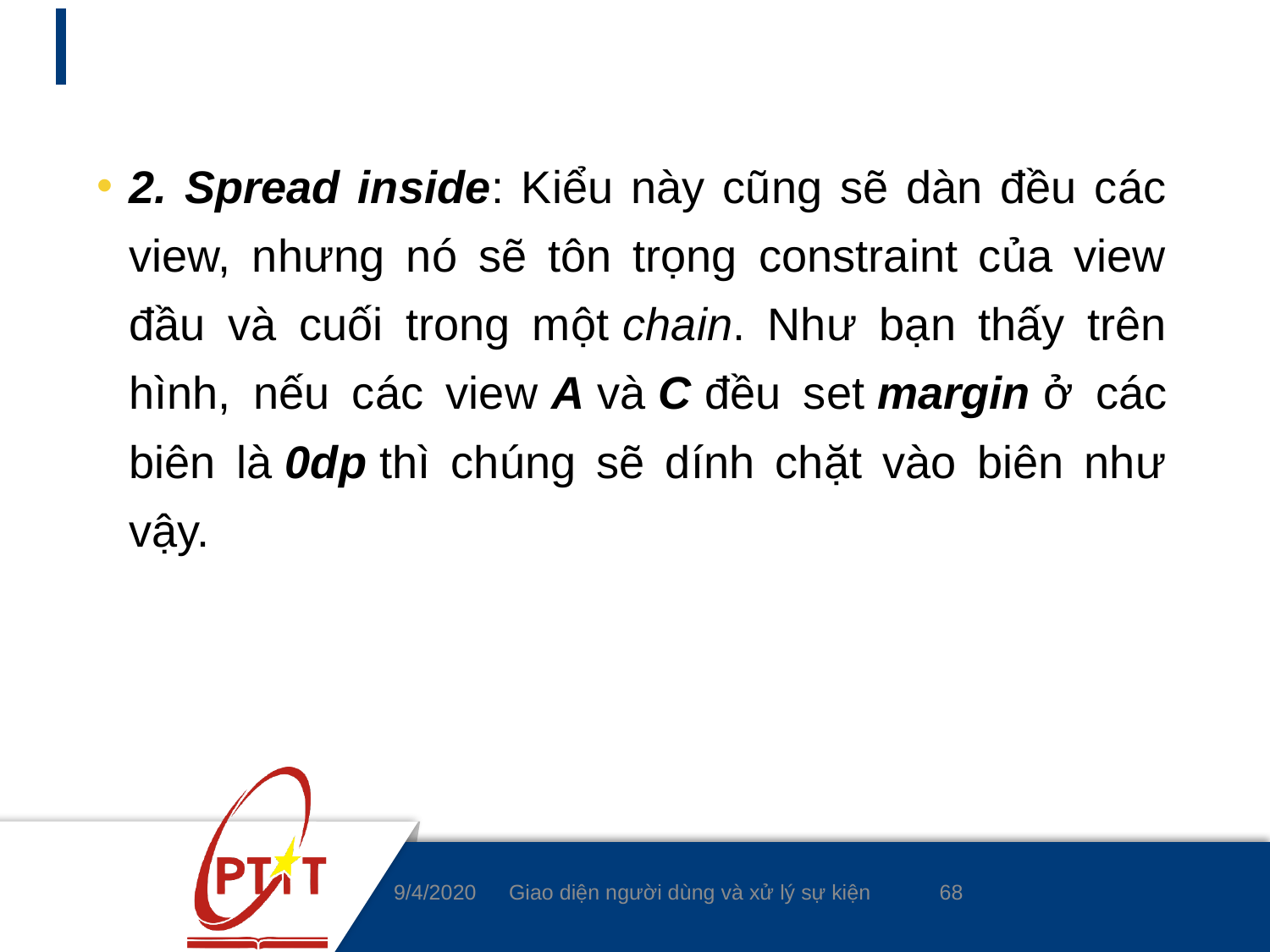

#
2. Spread inside: Kiểu này cũng sẽ dàn đều các view, nhưng nó sẽ tôn trọng constraint của view đầu và cuối trong một chain. Như bạn thấy trên hình, nếu các view A và C đều set margin ở các biên là 0dp thì chúng sẽ dính chặt vào biên như vậy.
68
9/4/2020
Giao diện người dùng và xử lý sự kiện